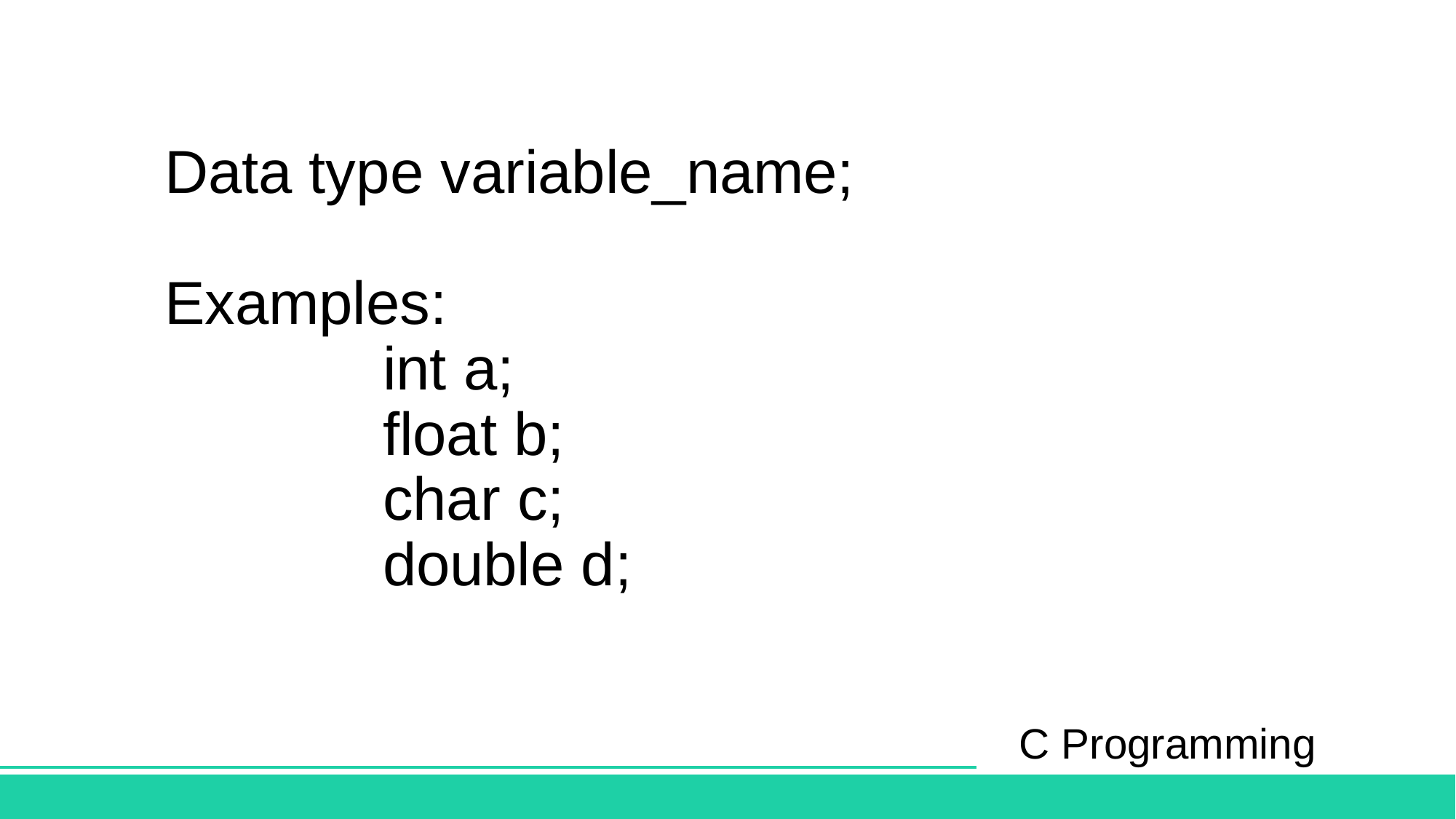

# Data type variable_name; Examples: int a; float b; char c; double d;